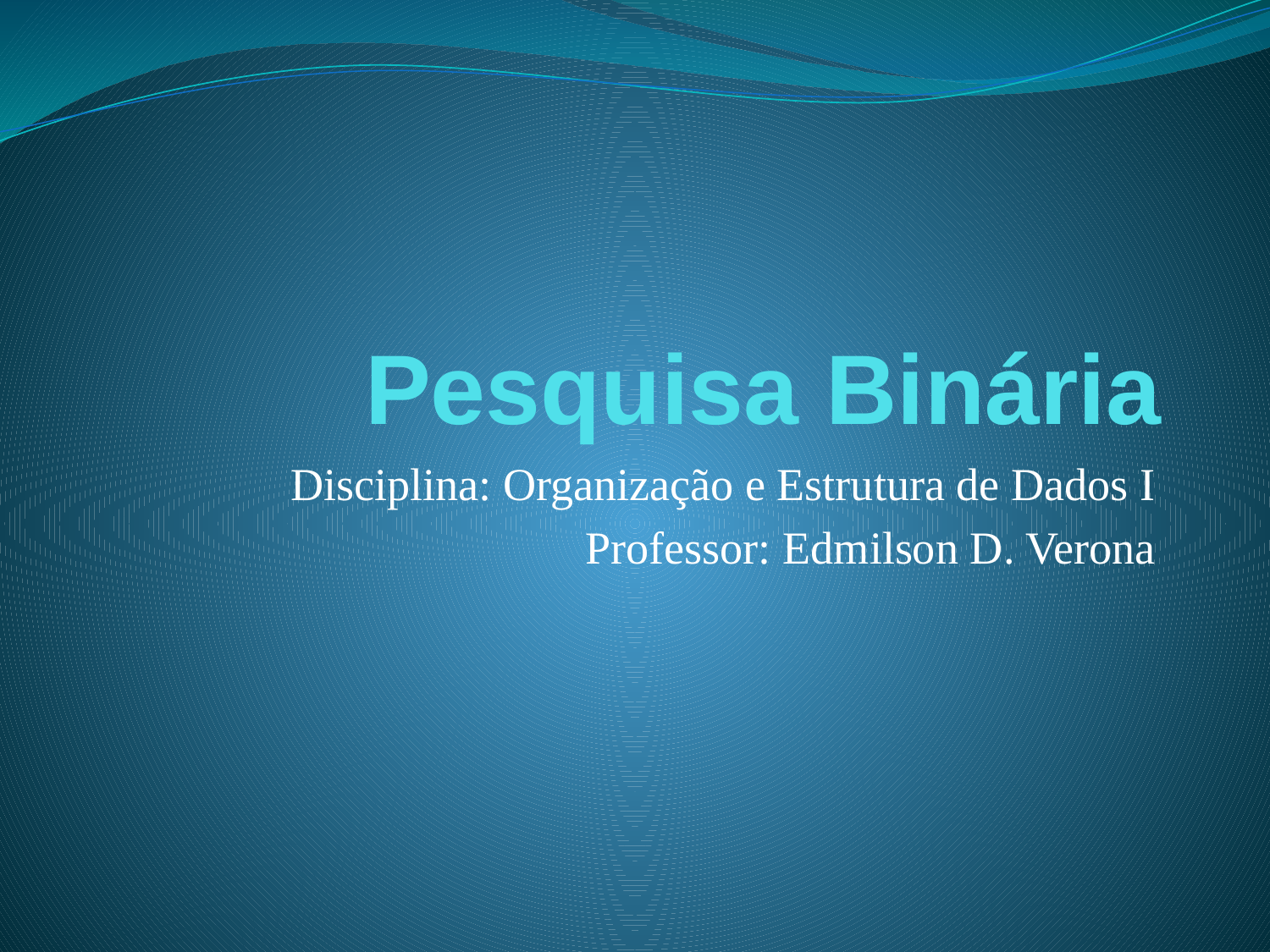

# Pesquisa Binária
Disciplina: Organização e Estrutura de Dados I
Professor: Edmilson D. Verona